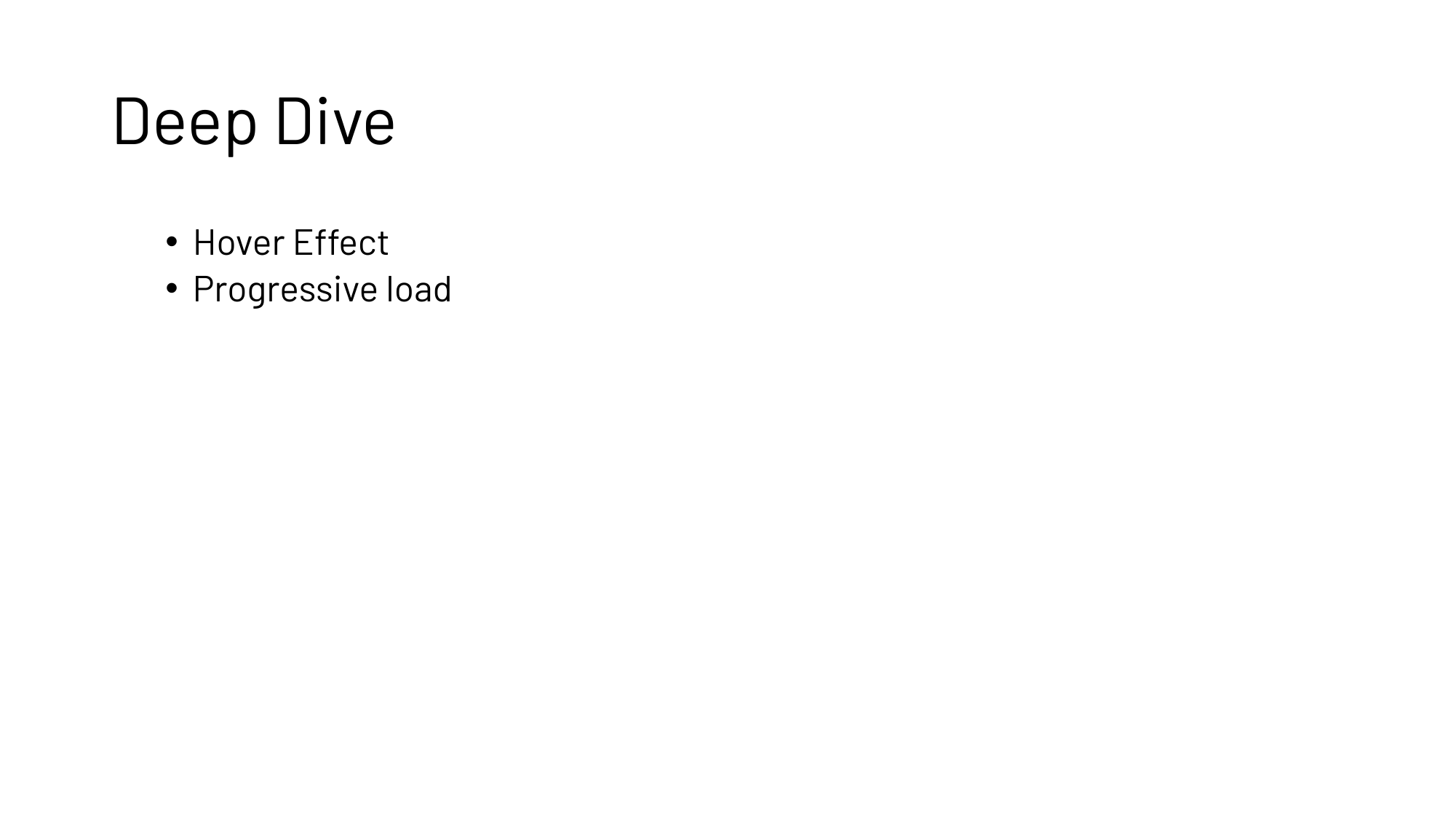

# Deep Dive
Hover Effect
Progressive load